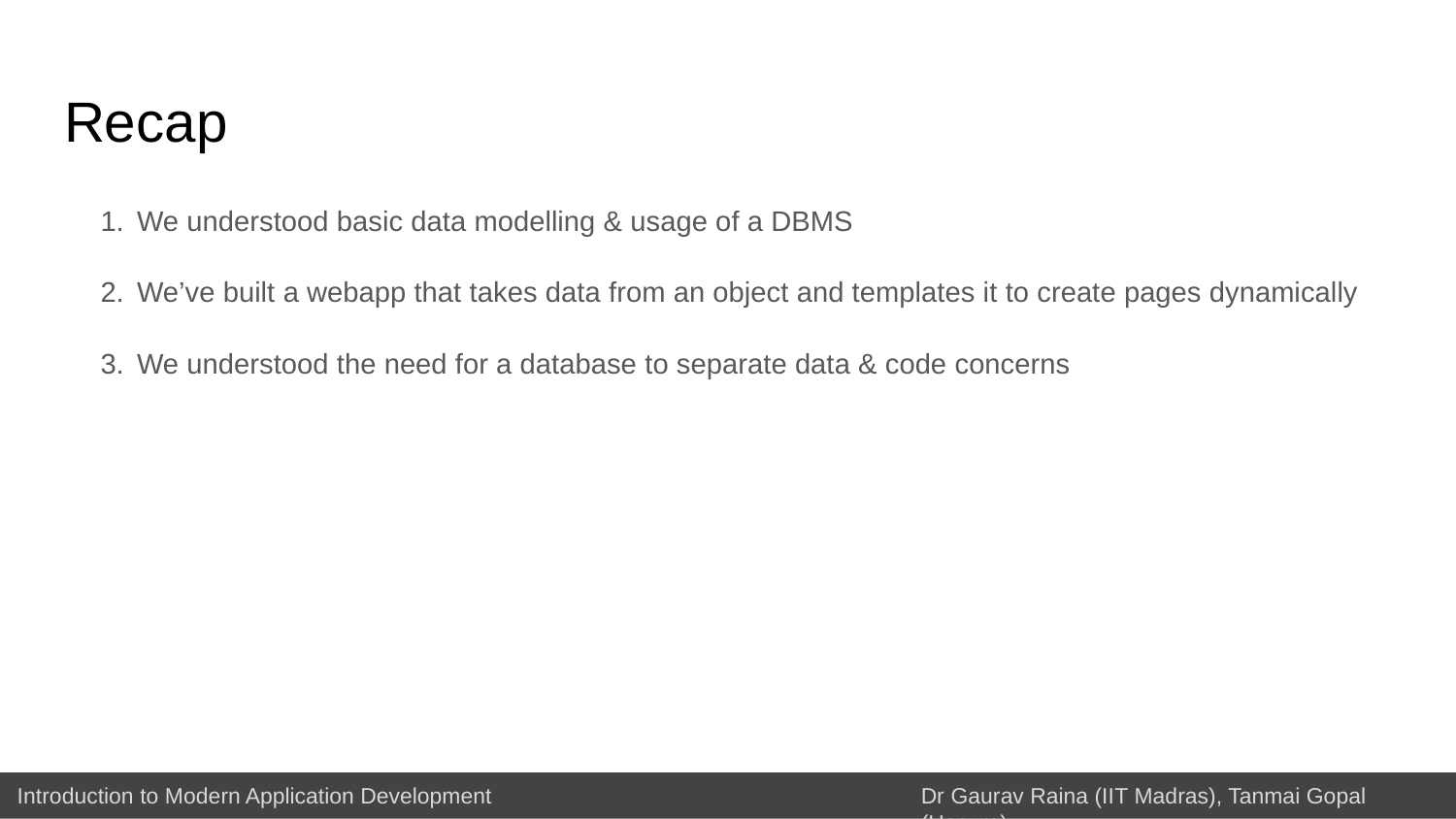

# Recap
We understood basic data modelling & usage of a DBMS
We’ve built a webapp that takes data from an object and templates it to create pages dynamically
We understood the need for a database to separate data & code concerns